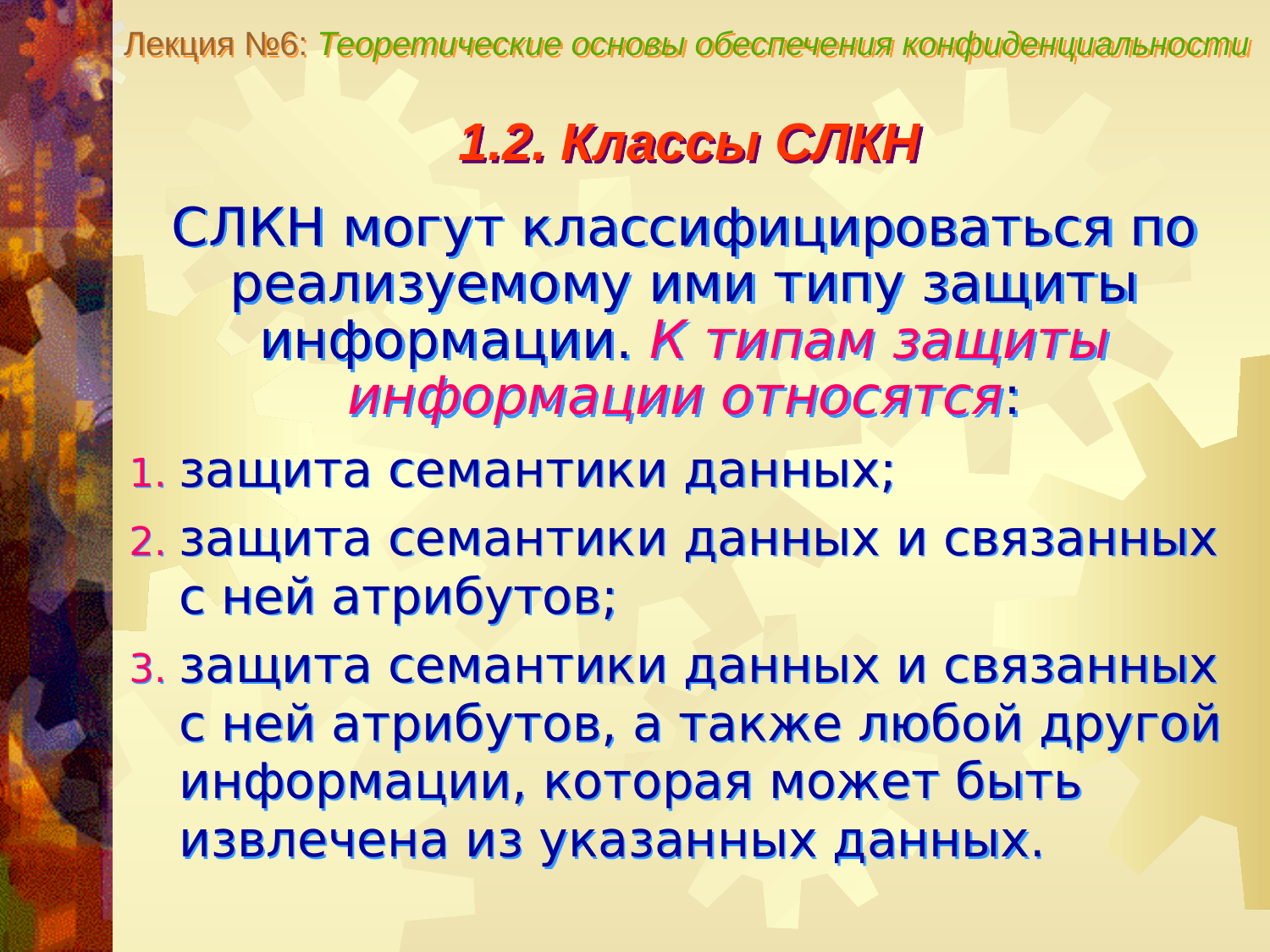

Лекция №6: Теоретические основы обеспечения конфиденциальности
1.2. Классы СЛКН
СЛКН могут классифицироваться по реализуемому ими типу защиты информации. К типам защиты информации относятся:
защита семантики данных;
защита семантики данных и связанных с ней атрибутов;
защита семантики данных и связанных с ней атрибутов, а также любой другой информации, которая может быть извлечена из указанных данных.